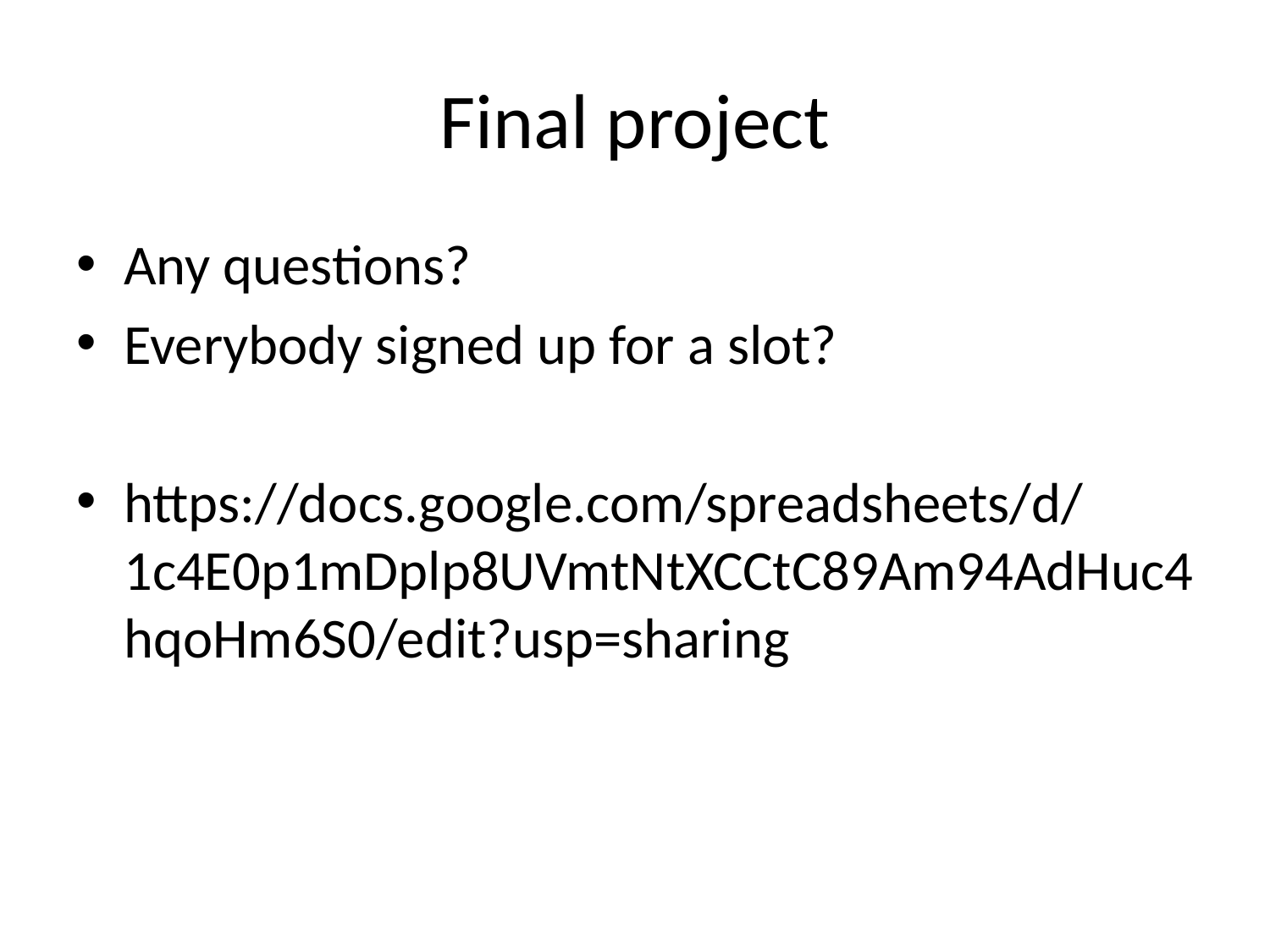

# Final project
Any questions?
Everybody signed up for a slot?

https://docs.google.com/spreadsheets/d/1c4E0p1mDplp8UVmtNtXCCtC89Am94AdHuc4hqoHm6S0/edit?usp=sharing